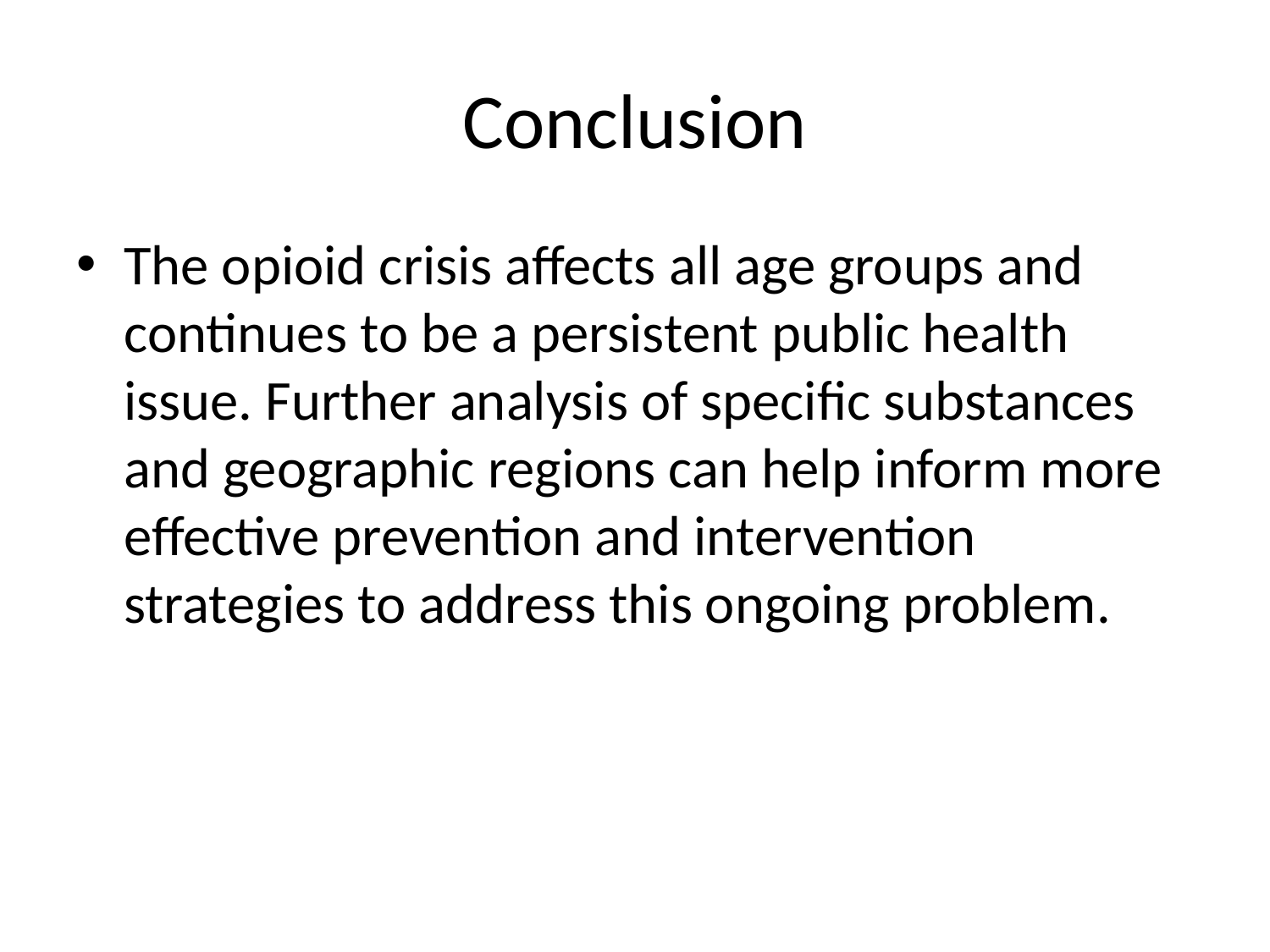

# Conclusion
The opioid crisis affects all age groups and continues to be a persistent public health issue. Further analysis of specific substances and geographic regions can help inform more effective prevention and intervention strategies to address this ongoing problem.